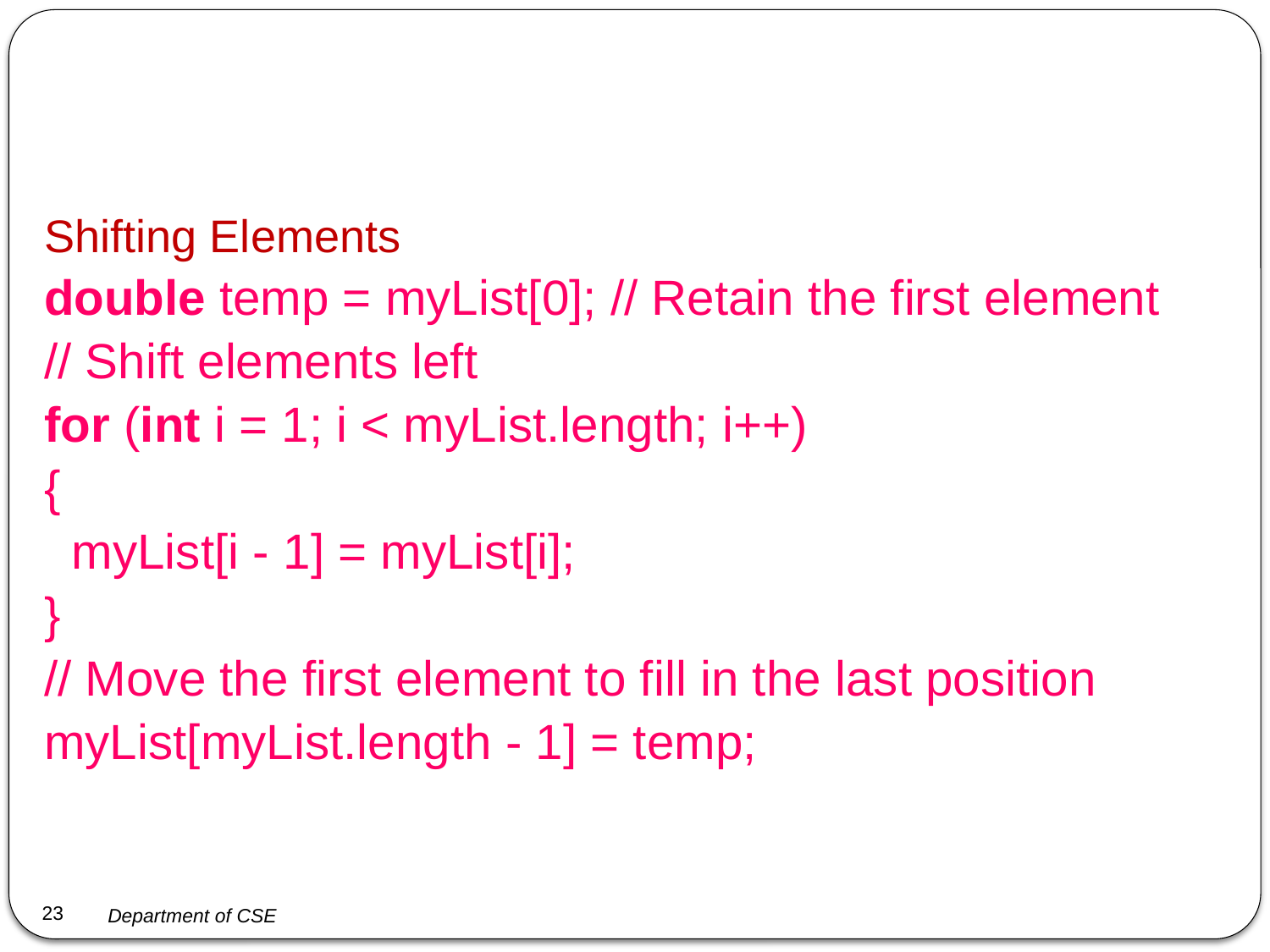

#
Shifting Elements
double temp = myList[0]; // Retain the first element
// Shift elements left
for (int i = 1; i < myList.length; i++)
{
  myList[i - 1] = myList[i];
}
// Move the first element to fill in the last position
myList[myList.length - 1] = temp;
23
Department of CSE